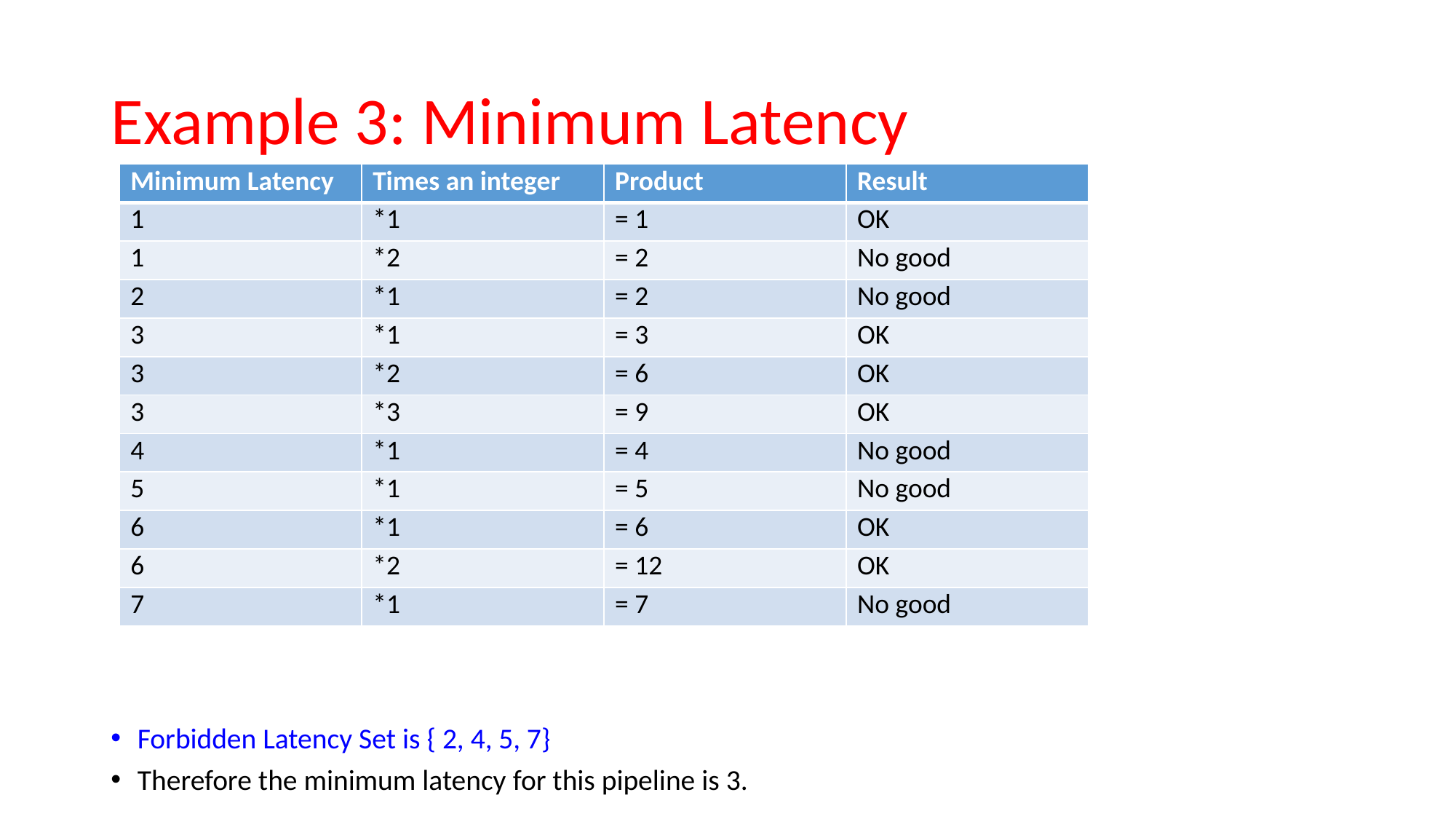

# Example 3: Minimum Latency
| Minimum Latency | Times an integer | Product | Result |
| --- | --- | --- | --- |
| 1 | \*1 | = 1 | OK |
| 1 | \*2 | = 2 | No good |
| 2 | \*1 | = 2 | No good |
| 3 | \*1 | = 3 | OK |
| 3 | \*2 | = 6 | OK |
| 3 | \*3 | = 9 | OK |
| 4 | \*1 | = 4 | No good |
| 5 | \*1 | = 5 | No good |
| 6 | \*1 | = 6 | OK |
| 6 | \*2 | = 12 | OK |
| 7 | \*1 | = 7 | No good |

Forbidden Latency Set is { 2, 4, 5, 7}
Therefore the minimum latency for this pipeline is 3.